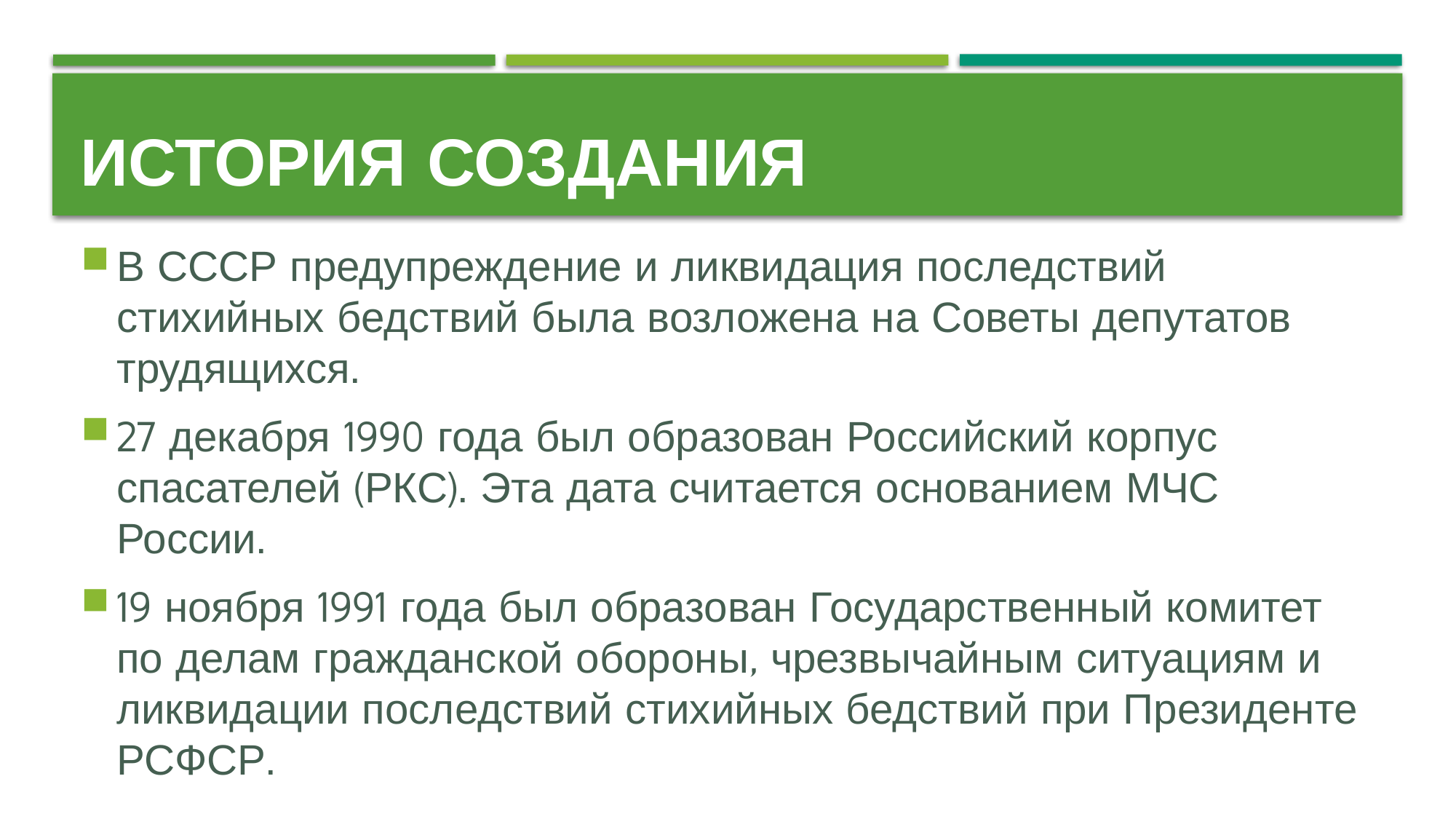

# История создания
В СССР предупреждение и ликвидация последствий стихийных бедствий была возложена на Советы депутатов трудящихся.
27 декабря 1990 года был образован Российский корпус спасателей (РКС). Эта дата считается основанием МЧС России.
19 ноября 1991 года был образован Государственный комитет по делам гражданской обороны, чрезвычайным ситуациям и ликвидации последствий стихийных бедствий при Президенте РСФСР.